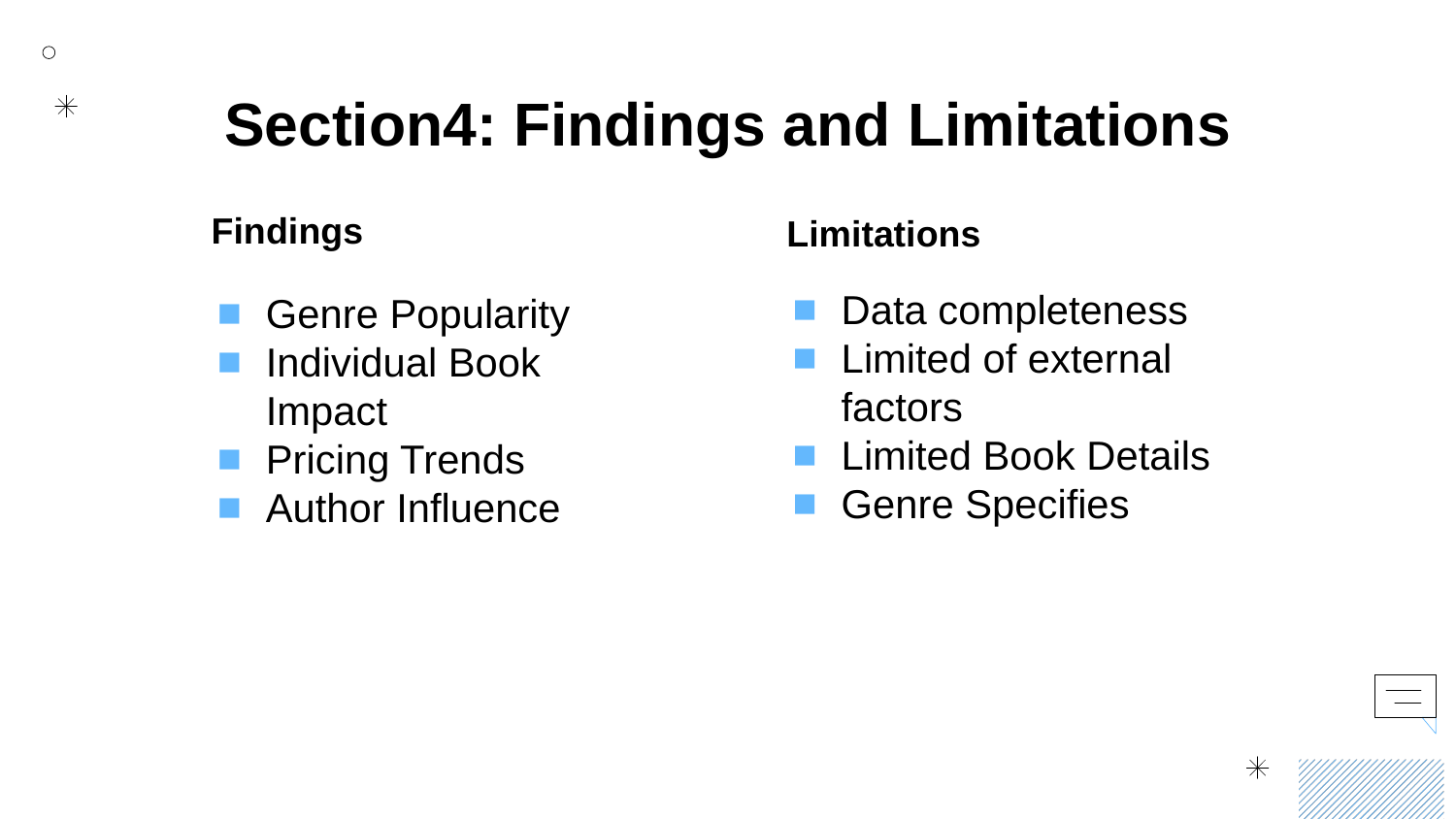

# Section4: Findings and Limitations
Findings
Limitations
Data completeness
Limited of external factors
Limited Book Details
Genre Specifies
Genre Popularity
Individual Book Impact
Pricing Trends
Author Influence